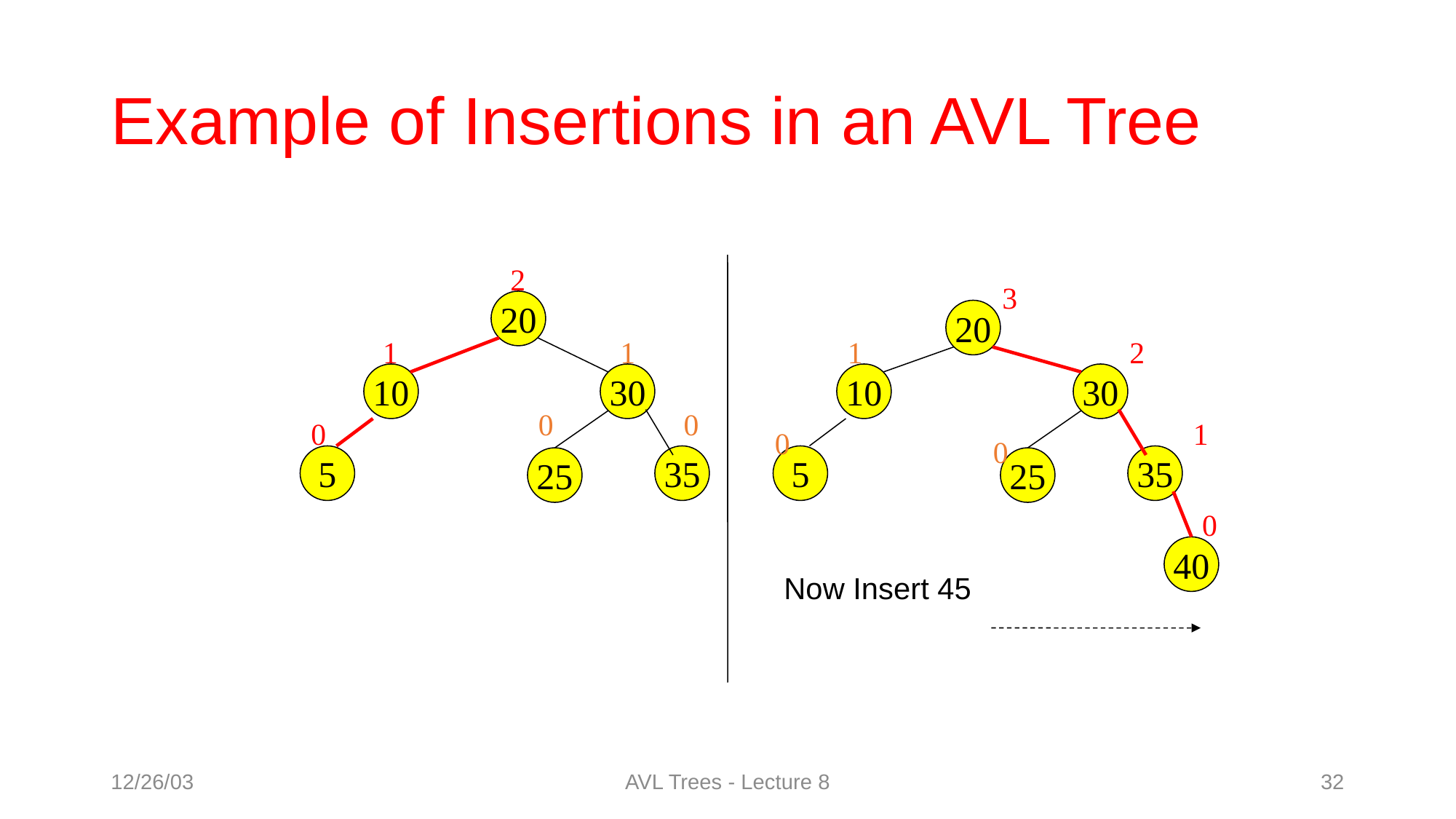

# Example of Insertions in an AVL Tree

2
3
20
20
1
1
1
2
10
30
10
30
0
0

0
1

0
0
5
35
5
35
25
25

0
40
Now Insert 45

12/26/03
AVL Trees - Lecture 8
32